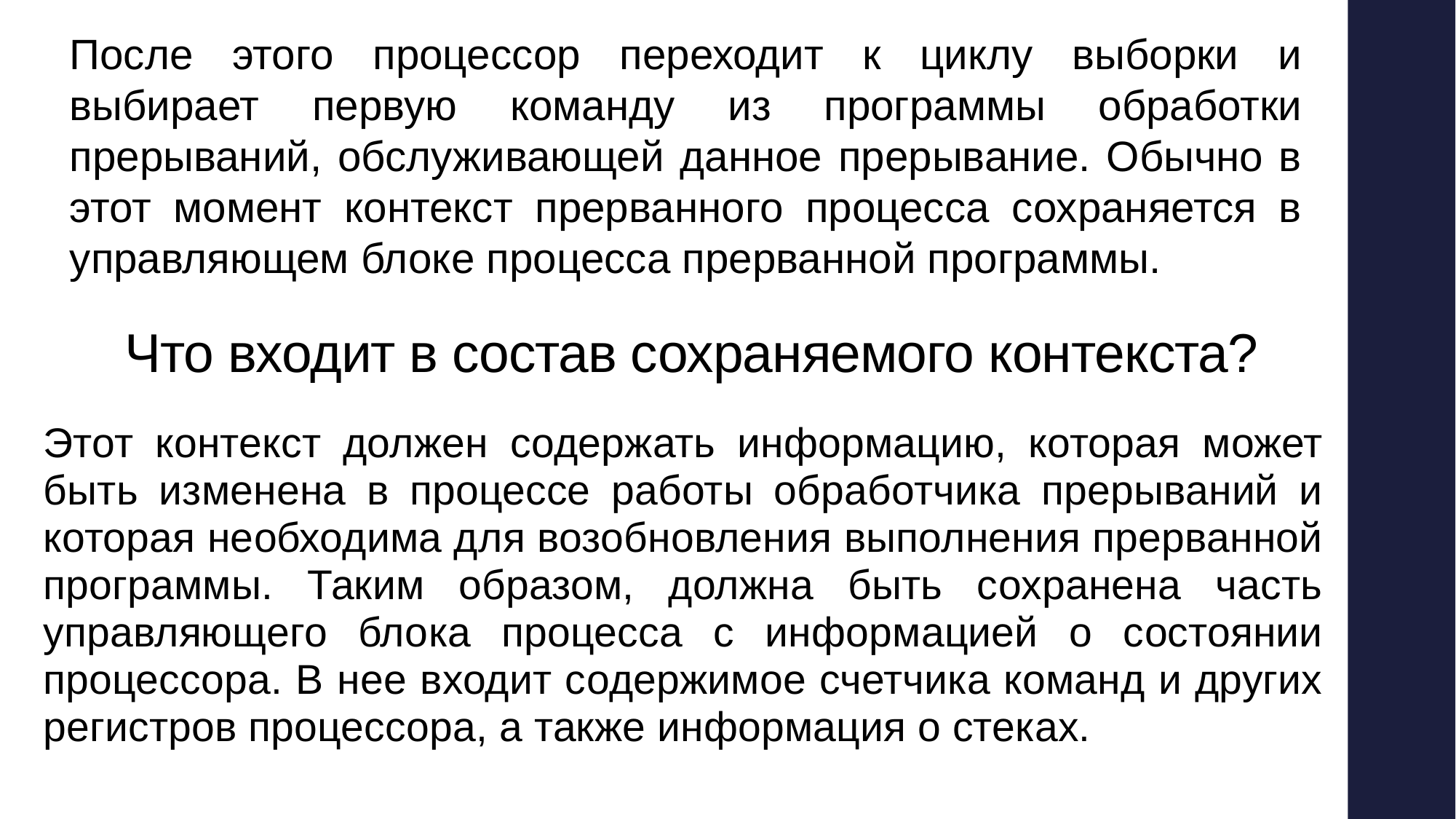

После этого процессор переходит к циклу выборки и выбирает первую команду из программы обработки прерываний, обслуживающей данное прерывание. Обычно в этот момент контекст прерванного процесса сохраняется в управляющем блоке процесса прерванной программы.
# Что входит в состав сохраняемого контекста?
Этот контекст должен содержать информацию, которая может быть изменена в процессе работы обработчика прерываний и которая необходима для возобновления выполнения прерванной программы. Таким образом, должна быть сохранена часть управляющего блока процесса с информацией о состоянии процессора. В нее входит содержимое счетчика команд и других регистров процессора, а также информация о стеках.